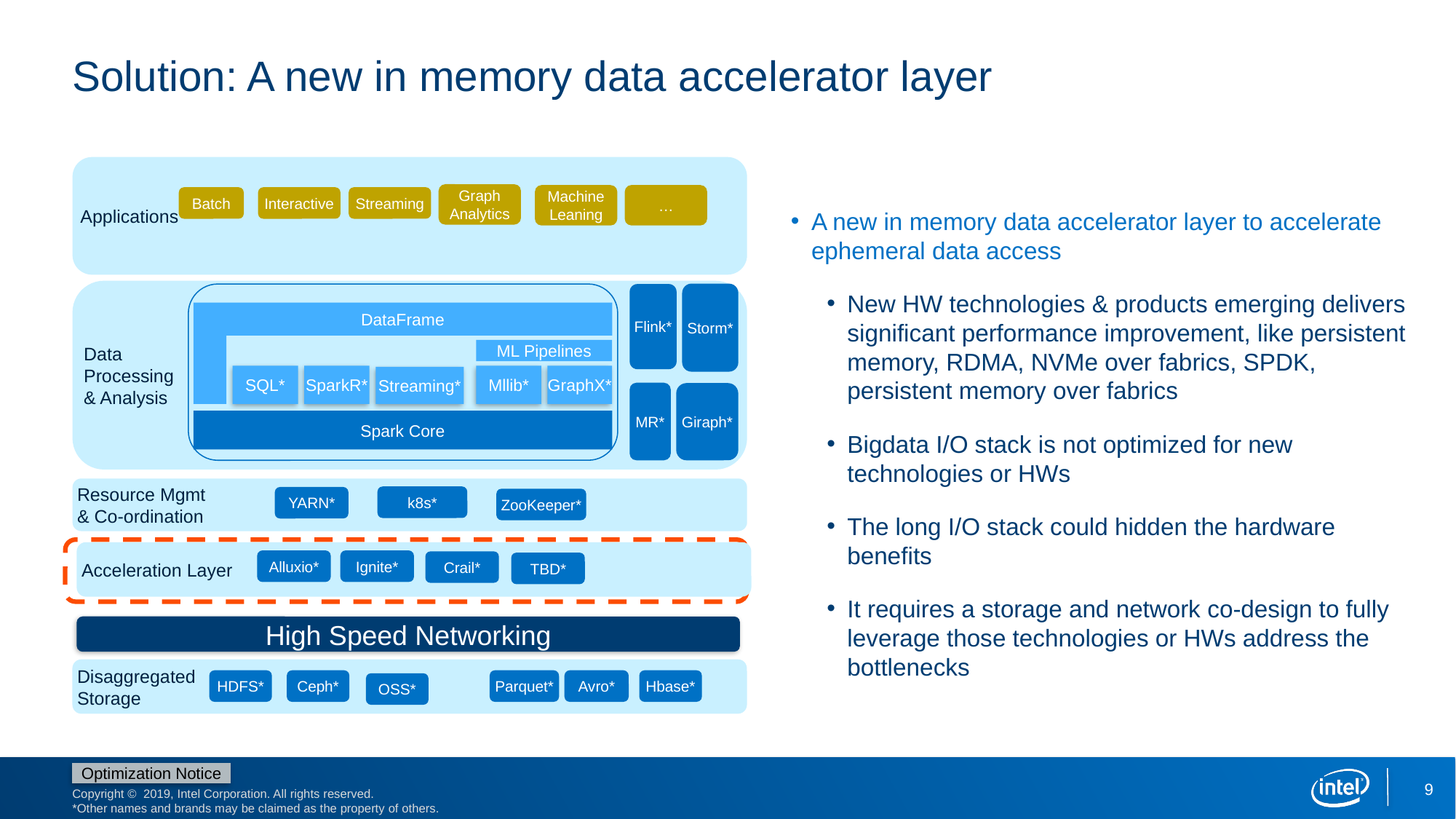

# Solution: A new in memory data accelerator layer
Applications
Graph Analytics
…
Machine Leaning
Batch
Interactive
Streaming
A new in memory data accelerator layer to accelerate ephemeral data access
New HW technologies & products emerging delivers significant performance improvement, like persistent memory, RDMA, NVMe over fabrics, SPDK, persistent memory over fabrics
Bigdata I/O stack is not optimized for new technologies or HWs
The long I/O stack could hidden the hardware benefits
It requires a storage and network co-design to fully leverage those technologies or HWs address the bottlenecks

Data
Processing
& Analysis
Storm*

Flink*
DataFrame

ML Pipelines
SparkR*
Mllib*
GraphX*
SQL*
Streaming*
Spark Core
MR*
Giraph*
Resource Mgmt
& Co-ordination
k8s*
YARN*
ZooKeeper*

Acceleration Layer
Alluxio*
Ignite*
Crail*
TBD*
High Speed Networking
Disaggregated
Storage
HDFS*
Ceph*
Parquet*
Avro*
Hbase*
OSS*
9